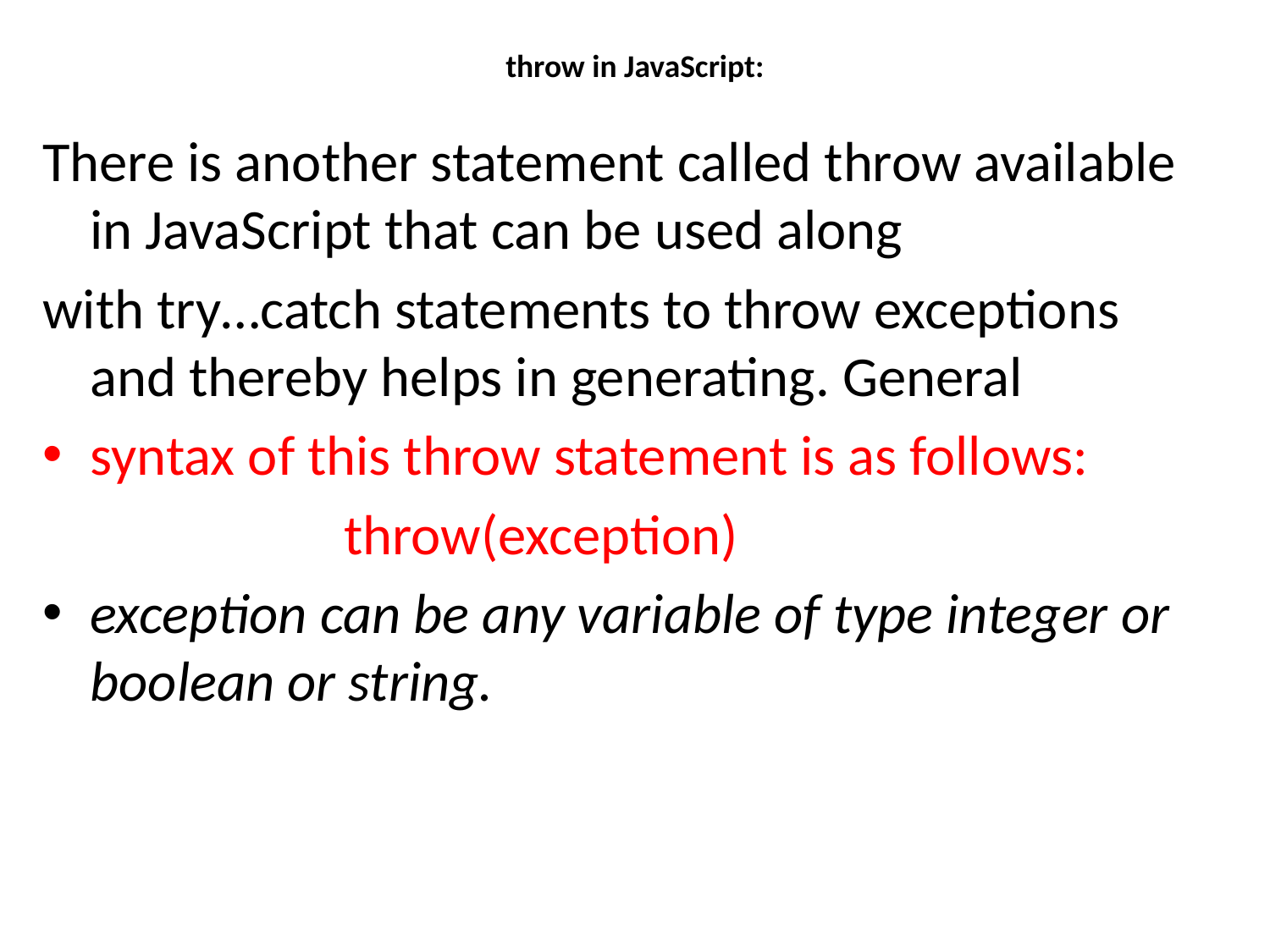

# throw in JavaScript:
There is another statement called throw available in JavaScript that can be used along
with try…catch statements to throw exceptions and thereby helps in generating. General
syntax of this throw statement is as follows:
			throw(exception)
exception can be any variable of type integer or boolean or string.